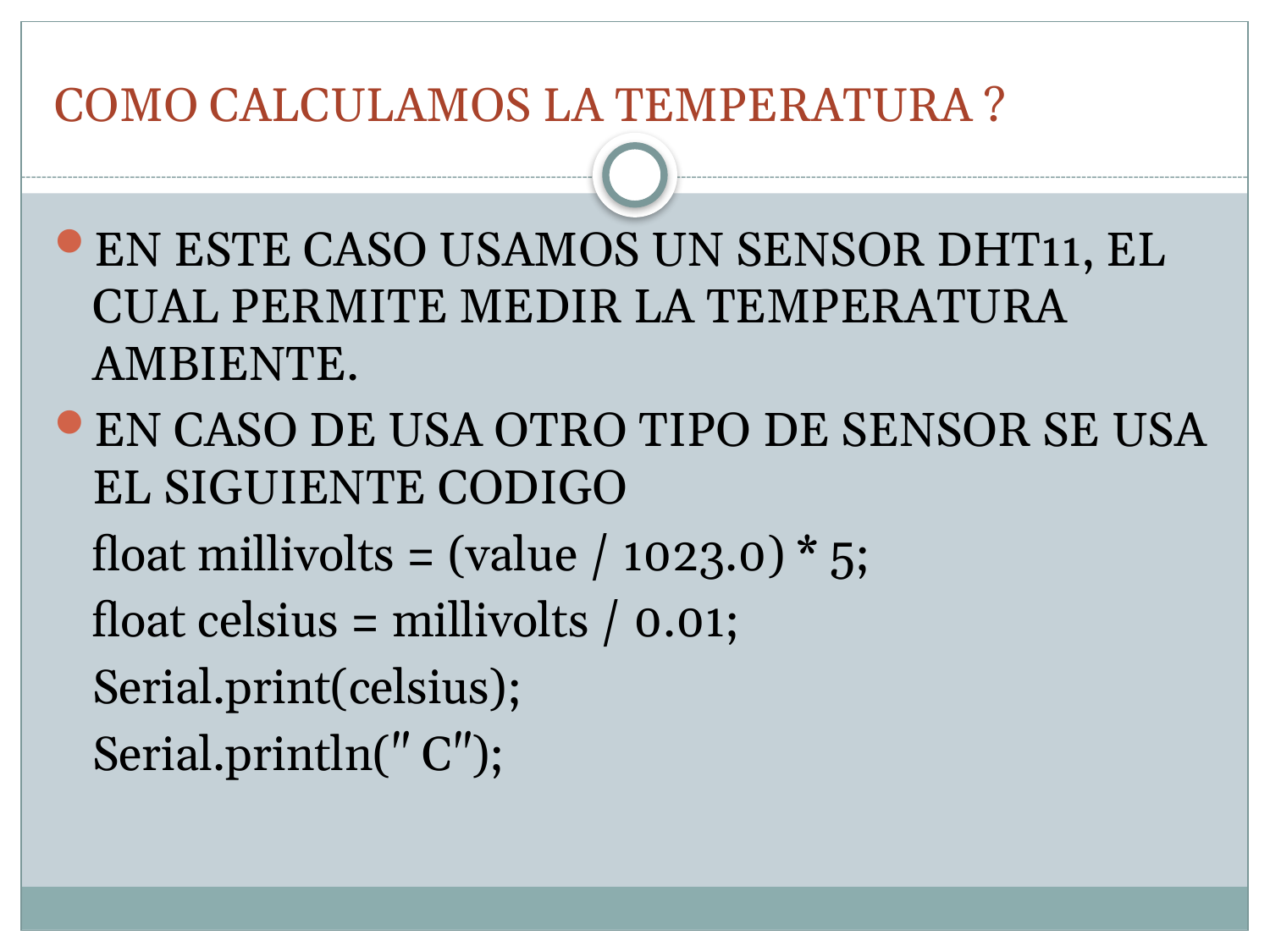

# COMO CALCULAMOS LA TEMPERATURA ?
EN ESTE CASO USAMOS UN SENSOR DHT11, EL CUAL PERMITE MEDIR LA TEMPERATURA AMBIENTE.
EN CASO DE USA OTRO TIPO DE SENSOR SE USA EL SIGUIENTE CODIGO
	float millivolts = (value / 1023.0) * 5;
	float celsius = millivolts / 0.01;
	Serial.print(celsius);
	Serial.println(" C");